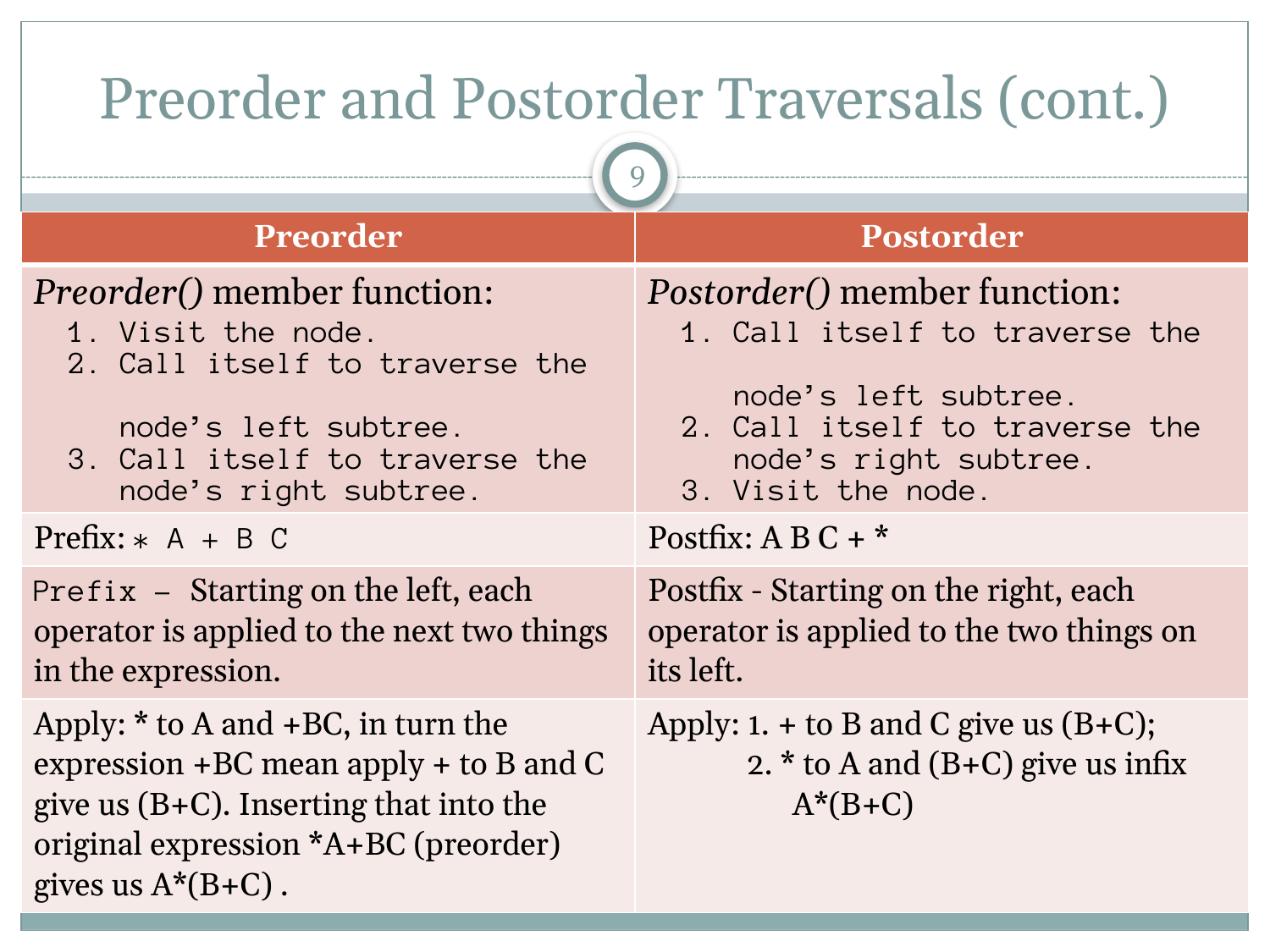

# Preorder and Postorder Traversals (cont.)
9
| Preorder | Postorder |
| --- | --- |
| Preorder() member function: 1. Visit the node. 2. Call itself to traverse the node’s left subtree. 3. Call itself to traverse the node’s right subtree. | Postorder() member function: 1. Call itself to traverse the node’s left subtree. 2. Call itself to traverse the node’s right subtree. 3. Visit the node. |
| Prefix: \* A + B C | Postfix: A B C + \* |
| Prefix - Starting on the left, each operator is applied to the next two things in the expression. | Postfix - Starting on the right, each operator is applied to the two things on its left. |
| Apply: \* to A and +BC, in turn the expression +BC mean apply + to B and C give us (B+C). Inserting that into the original expression \*A+BC (preorder) gives us A\*(B+C) . | Apply: 1. + to B and C give us (B+C); 2. \* to A and (B+C) give us infix A\*(B+C) |